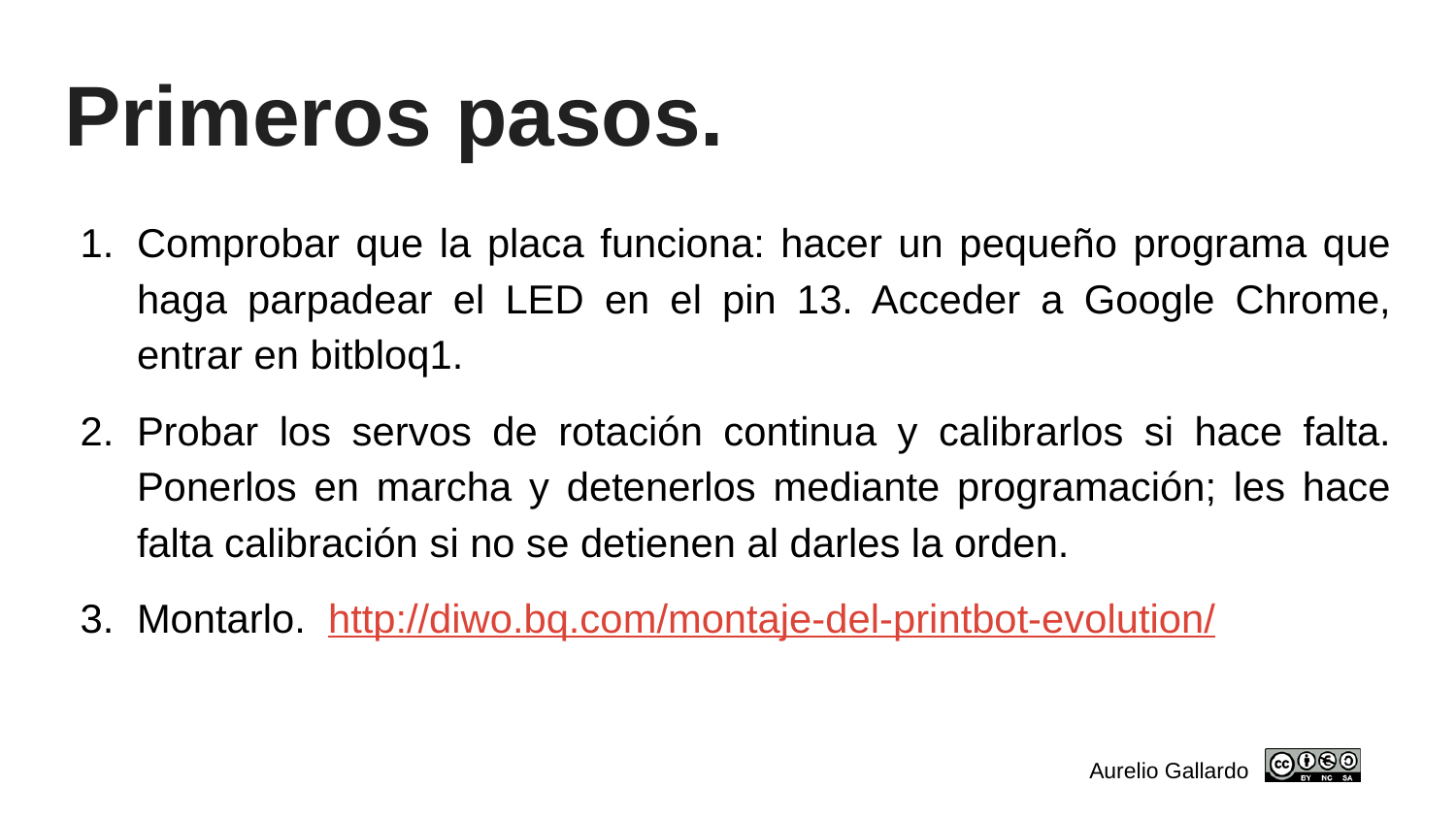

# Primeros pasos.
Comprobar que la placa funciona: hacer un pequeño programa que haga parpadear el LED en el pin 13. Acceder a Google Chrome, entrar en bitbloq1.
Probar los servos de rotación continua y calibrarlos si hace falta. Ponerlos en marcha y detenerlos mediante programación; les hace falta calibración si no se detienen al darles la orden.
Montarlo.  http://diwo.bq.com/montaje-del-printbot-evolution/